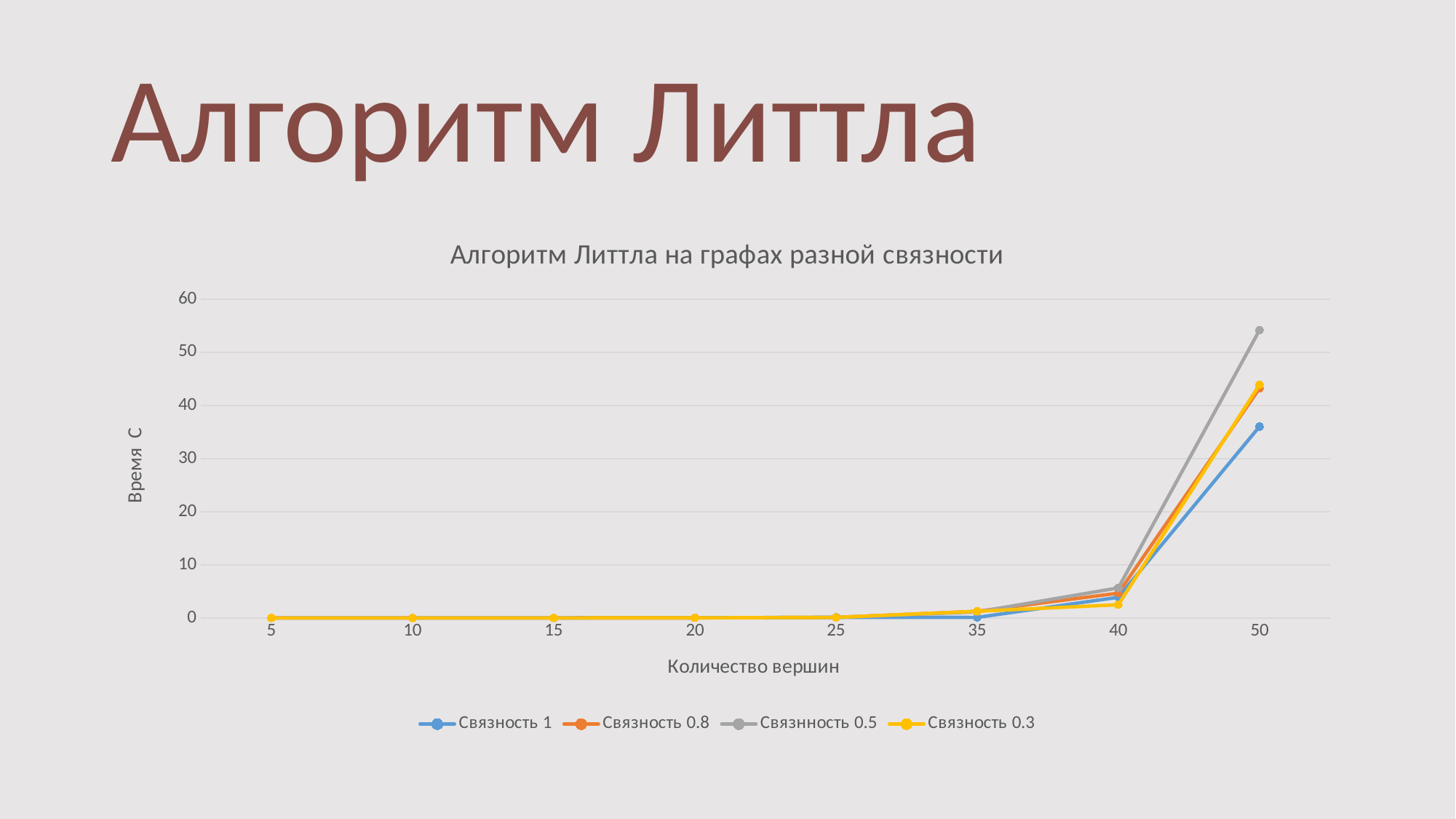

# Алгоритм Литтла

### Chart: Алгоритм Литтла на графах разной связности

| Category | Связность 1 | Связность 0.8 | Связнность 0.5 | Связность 0.3 |
|---|---|---|---|---|
| 5 | 0.0001 | 0.0001 | 9e-05 | 7e-05 |
| 10 | 0.001 | 0.001 | 0.001 | 0.0002 |
| 15 | 0.006 | 0.006 | 0.0065 | 0.0033 |
| 20 | 0.027 | 0.028 | 0.025 | 0.022 |
| 25 | 0.126 | 0.1126 | 0.1114 | 0.1057 |
| 35 | 0.1057 | 1.258 | 1.1341 | 1.256 |
| 40 | 3.895 | 4.673 | 5.66 | 2.491 |
| 50 | 36.02 | 43.18 | 54.131 | 43.86 |